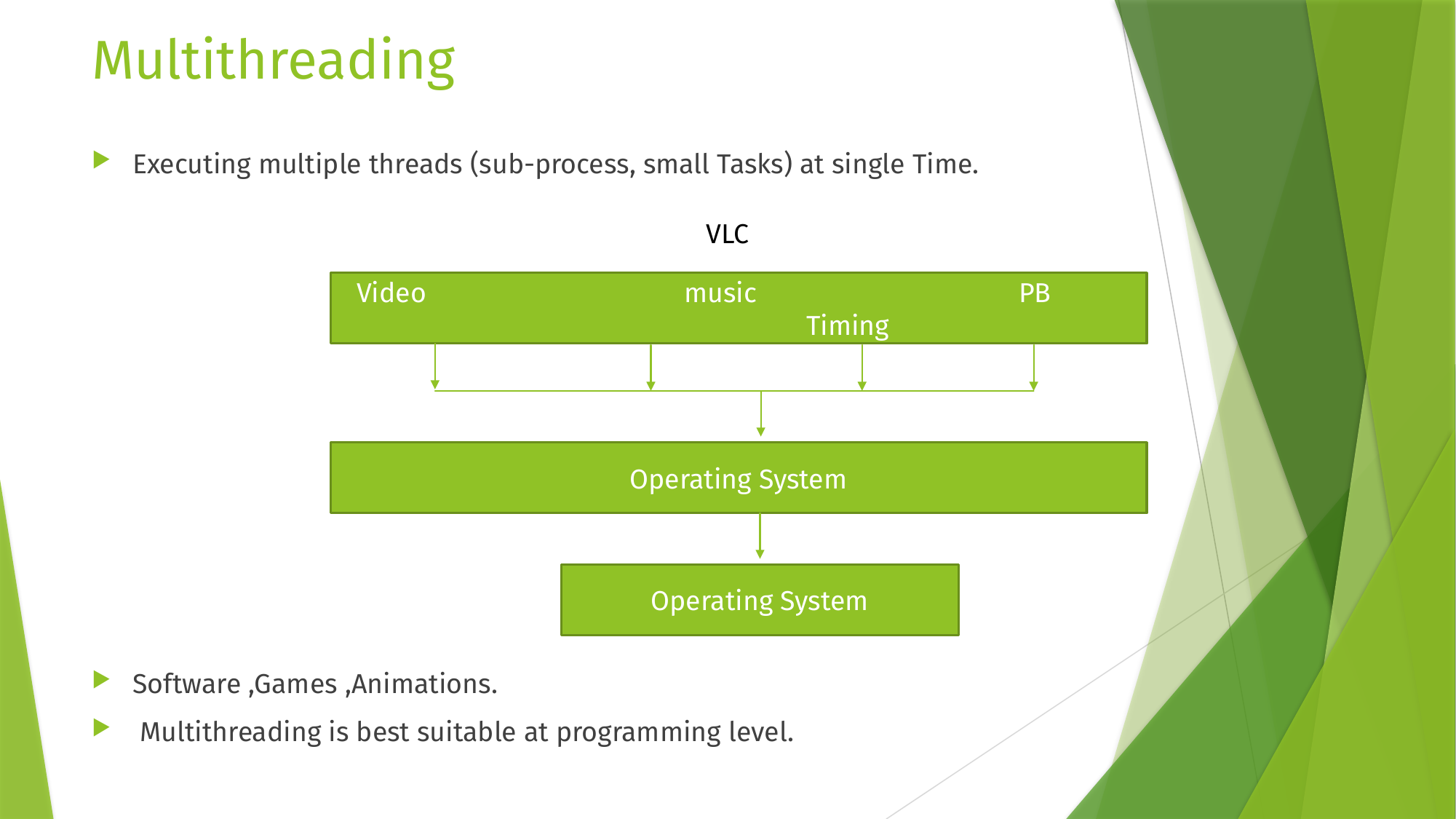

# Multithreading
Executing multiple threads (sub-process, small Tasks) at single Time.
VLC
Video	 		music			 PB 			Timing
Operating System
Operating System
Software ,Games ,Animations.
 Multithreading is best suitable at programming level.